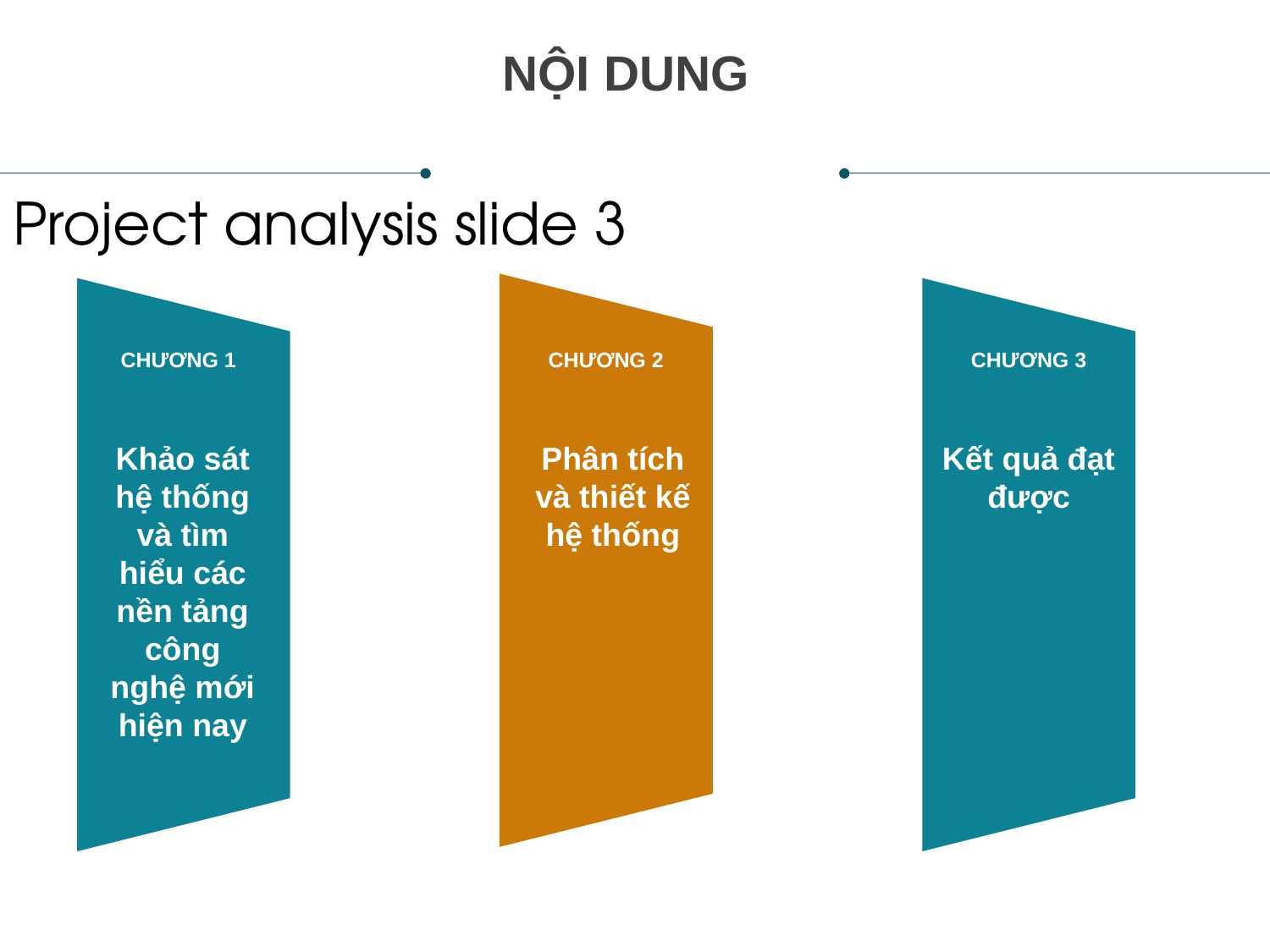

NỘI DUNG
Project analysis slide 3
CHƯƠNG 1
CHƯƠNG 2
CHƯƠNG 3
Khảo sát hệ thống và tìm hiểu các nền tảng công nghệ mới hiện nay
Phân tích và thiết kế hệ thống
Kết quả đạt được